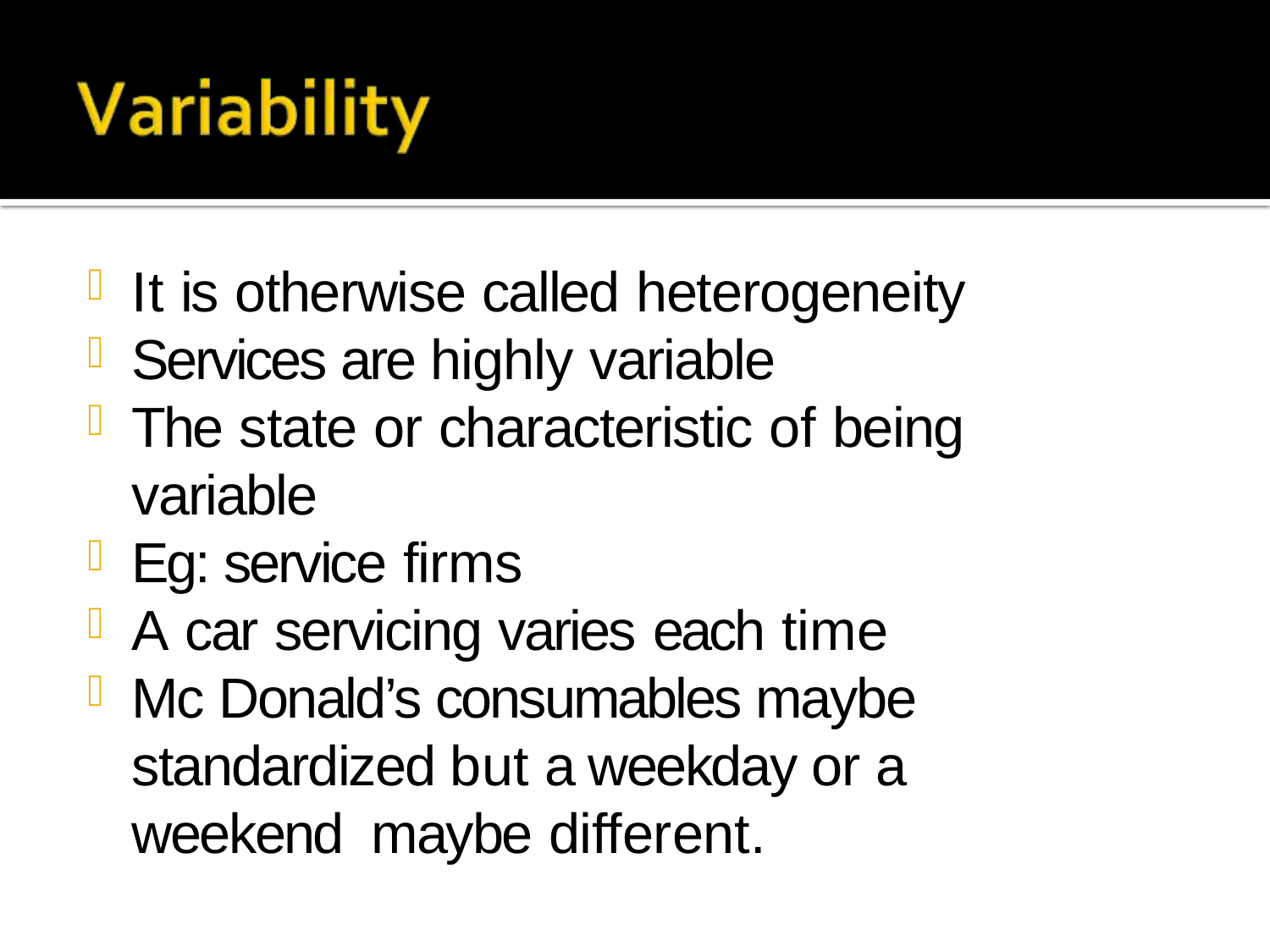

It is otherwise called heterogeneity
Services are highly variable
The state or characteristic of being variable
Eg: service firms
A car servicing varies each time
Mc Donald’s consumables maybe  standardized but a weekday or a weekend  maybe different.